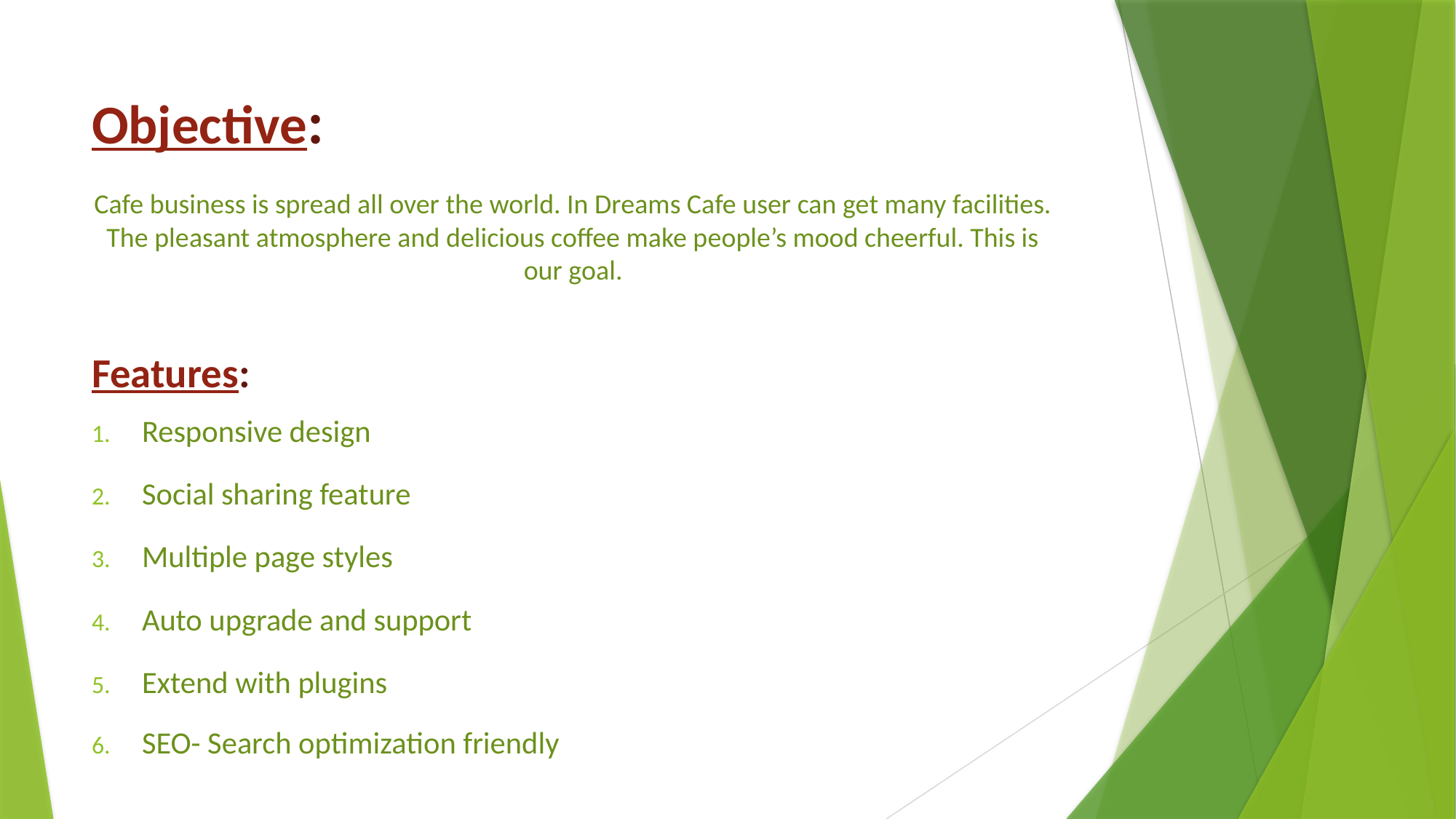

# Objective:
Cafe business is spread all over the world. In Dreams Cafe user can get many facilities. The pleasant atmosphere and delicious coffee make people’s mood cheerful. This is our goal.
Features:
Responsive design
Social sharing feature
Multiple page styles
Auto upgrade and support
Extend with plugins
SEO- Search optimization friendly